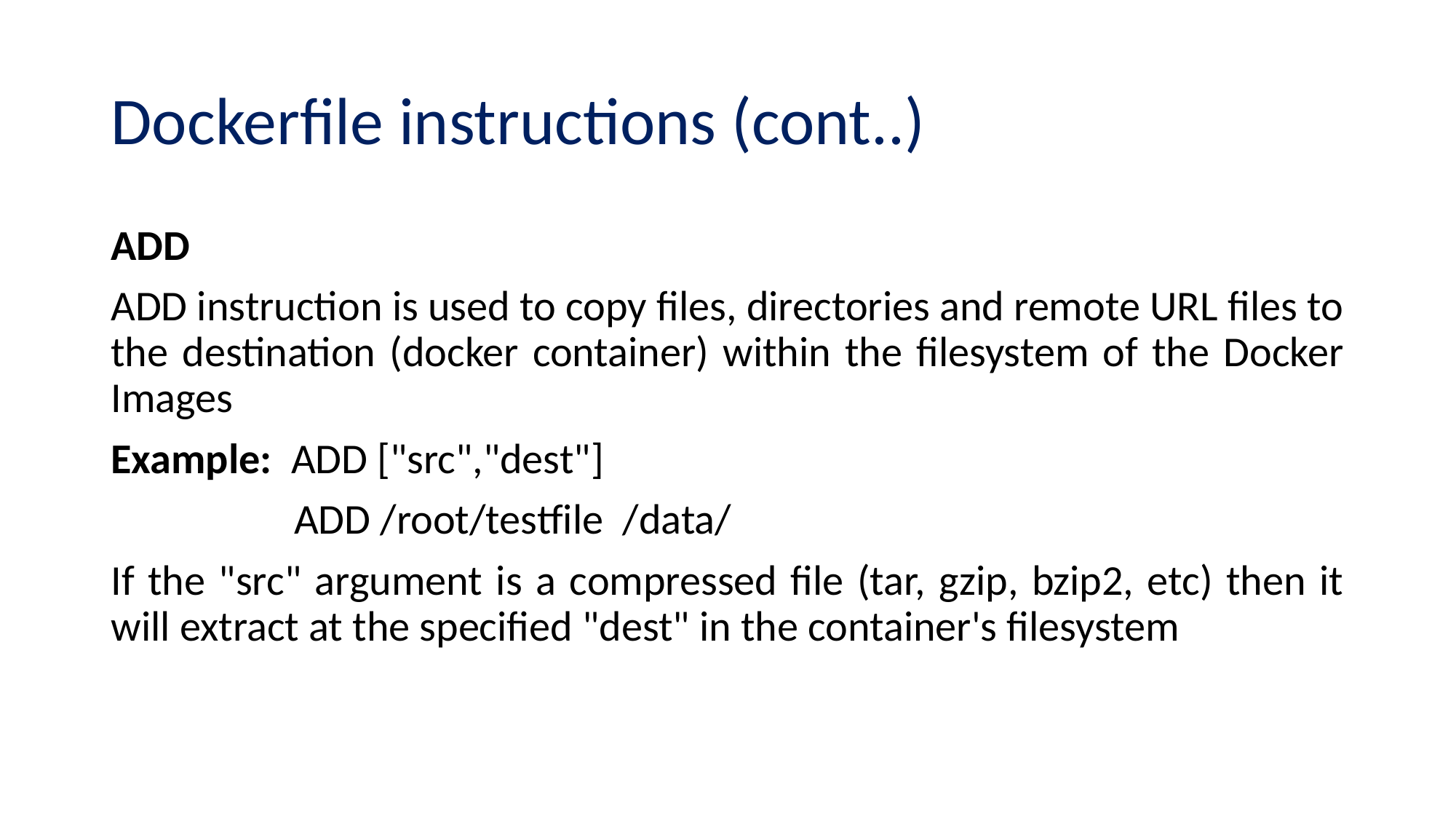

# Dockerfile instructions (cont..)
ADD
ADD instruction is used to copy files, directories and remote URL files to the destination (docker container) within the filesystem of the Docker Images
Example:  ADD ["src","dest"]
                   ADD /root/testfile  /data/
If the "src" argument is a compressed file (tar, gzip, bzip2, etc) then it will extract at the specified "dest" in the container's filesystem